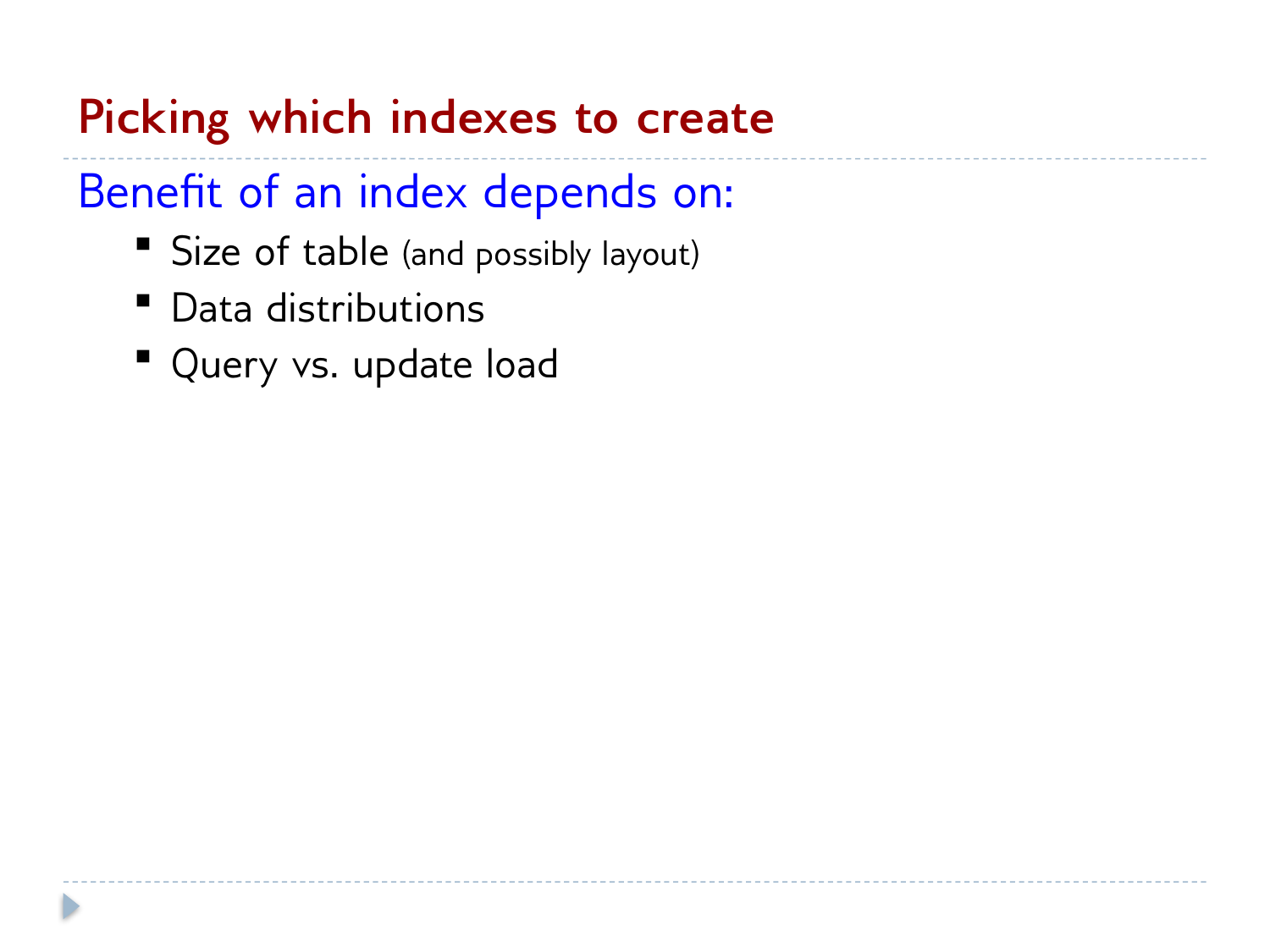

Picking which indexes to create
Benefit of an index depends on:
 Size of table (and possibly layout)
 Data distributions
 Query vs. update load